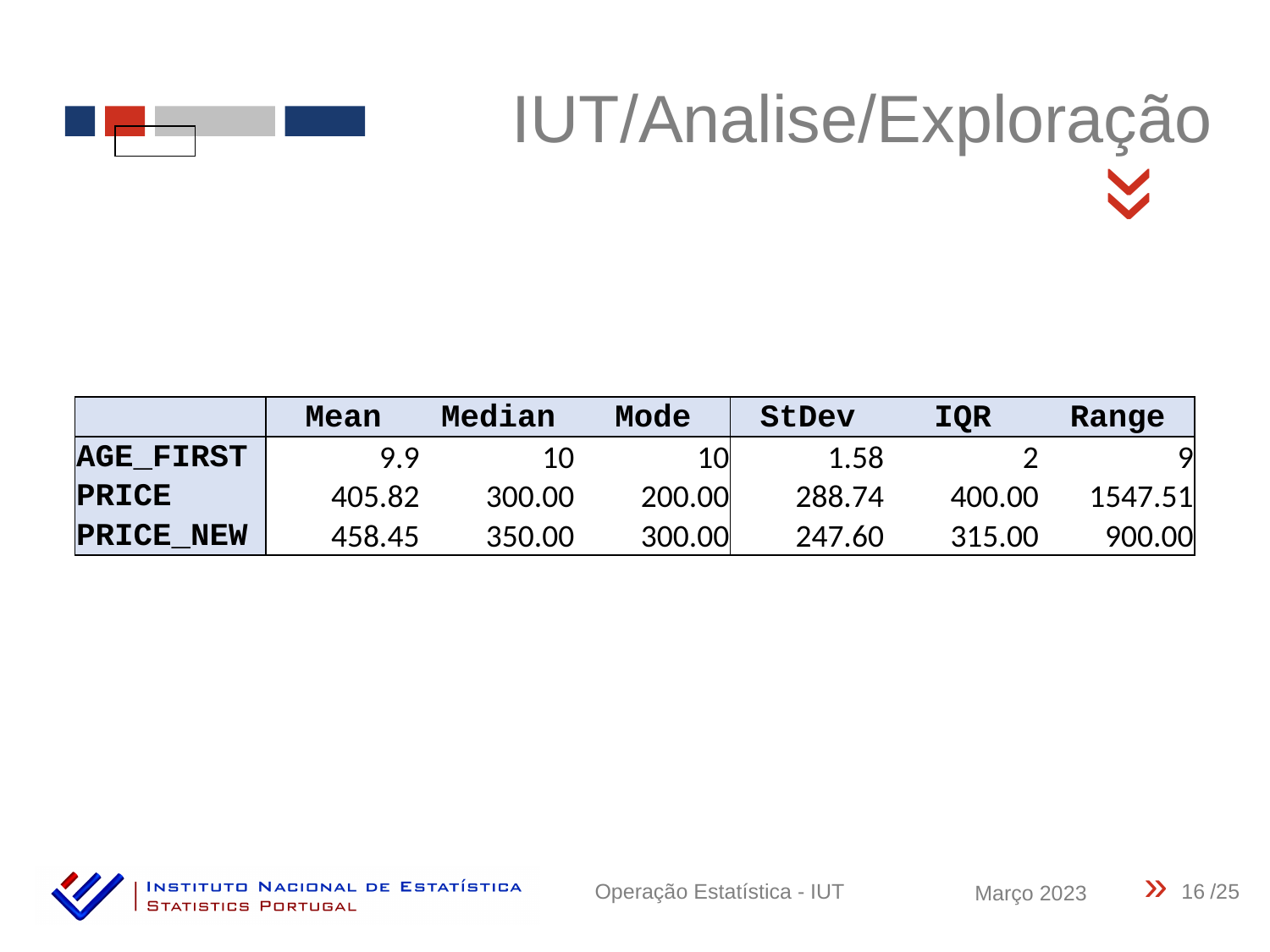

IUT/Analise/Exploração
«
|  | Mean | Median | Mode | StDev | IQR | Range |
| --- | --- | --- | --- | --- | --- | --- |
| AGE\_FIRST | 9.9 | 10 | 10 | 1.58 | 2 | 9 |
| PRICE | 405.82 | 300.00 | 200.00 | 288.74 | 400.00 | 1547.51 |
| PRICE\_NEW | 458.45 | 350.00 | 300.00 | 247.60 | 315.00 | 900.00 |
16